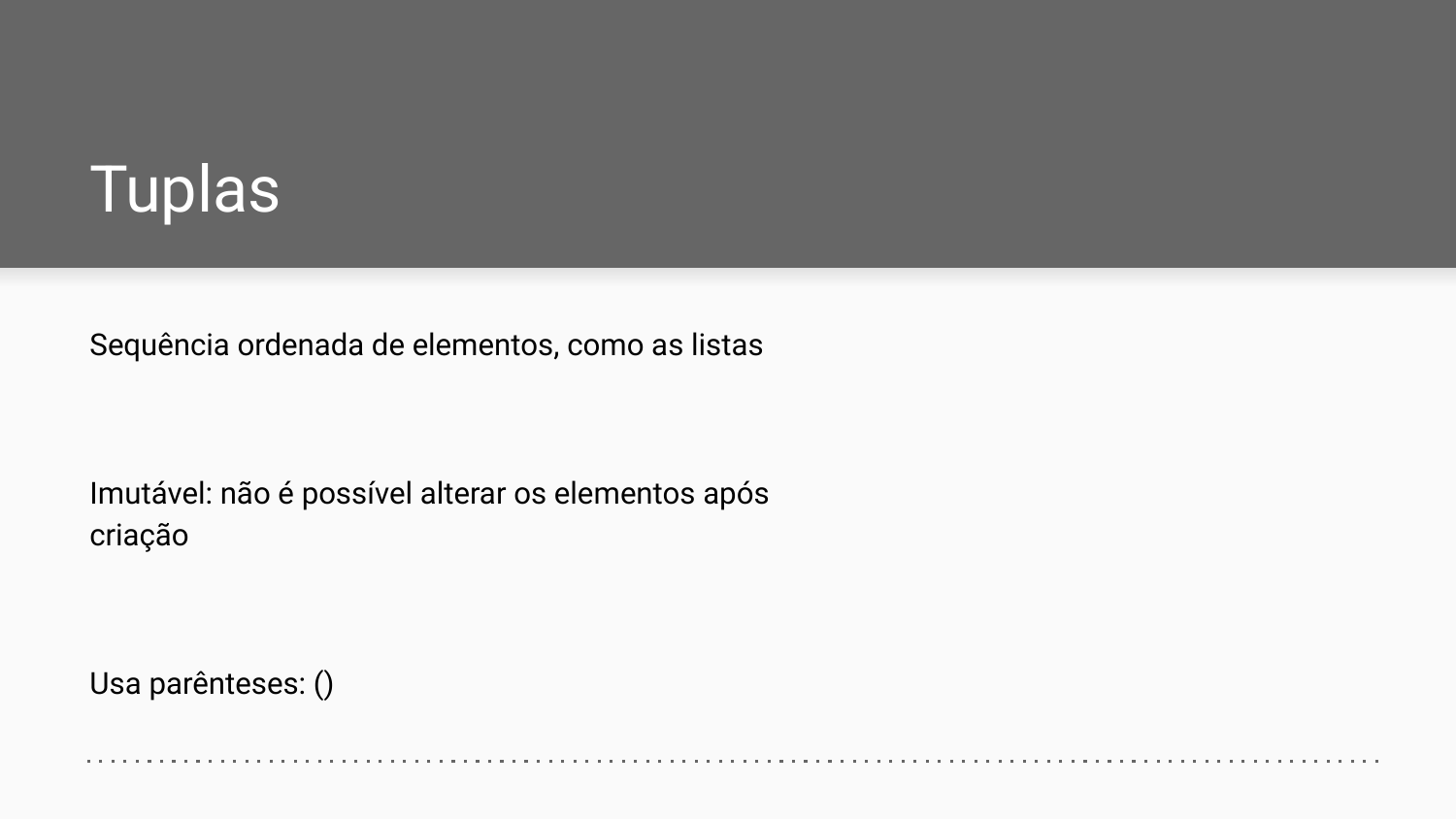

# Tuplas
Sequência ordenada de elementos, como as listas

Imutável: não é possível alterar os elementos após criação

Usa parênteses: ()